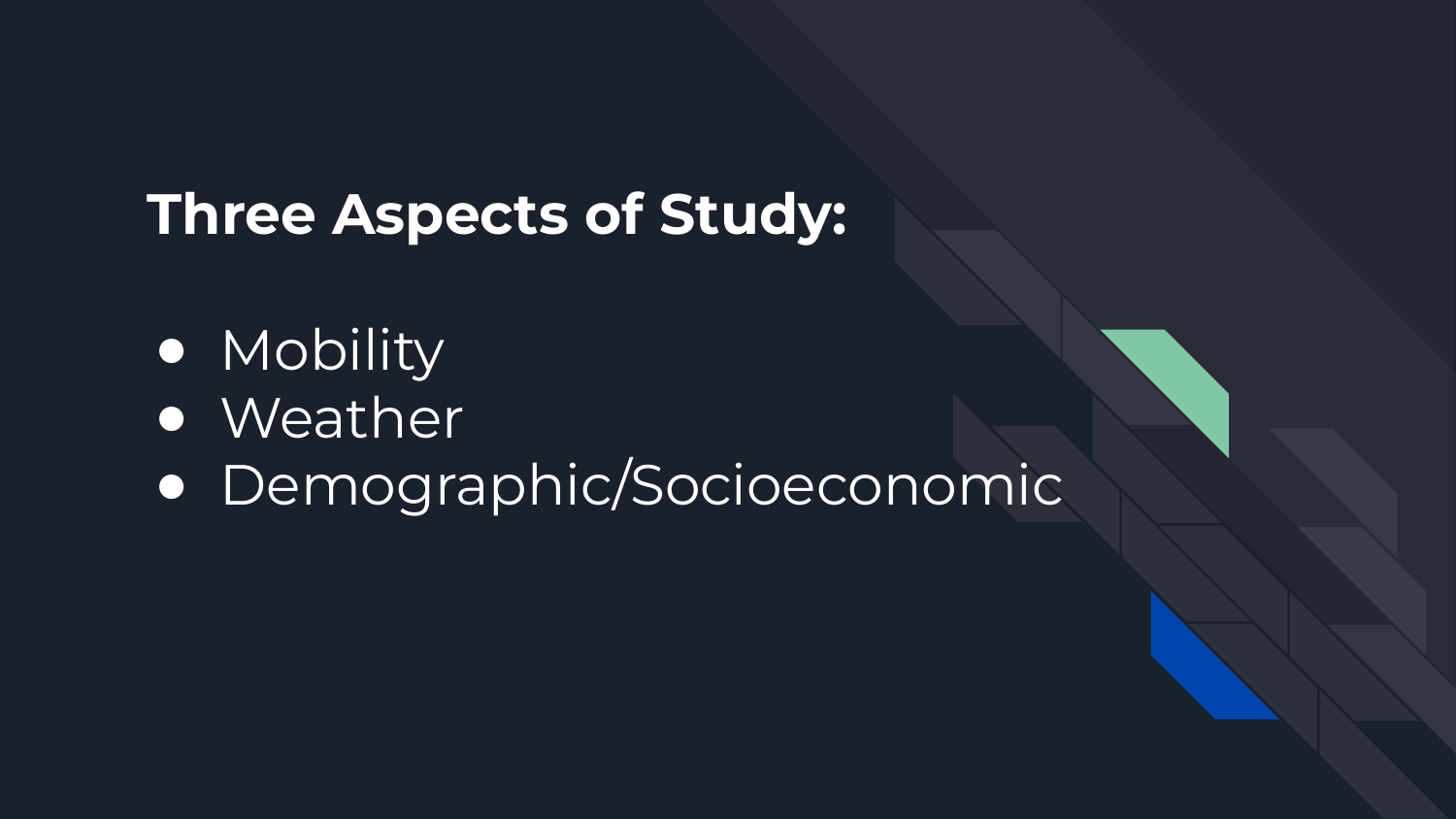

# Three Aspects of Study:

Mobility
Weather
Demographic/Socioeconomic